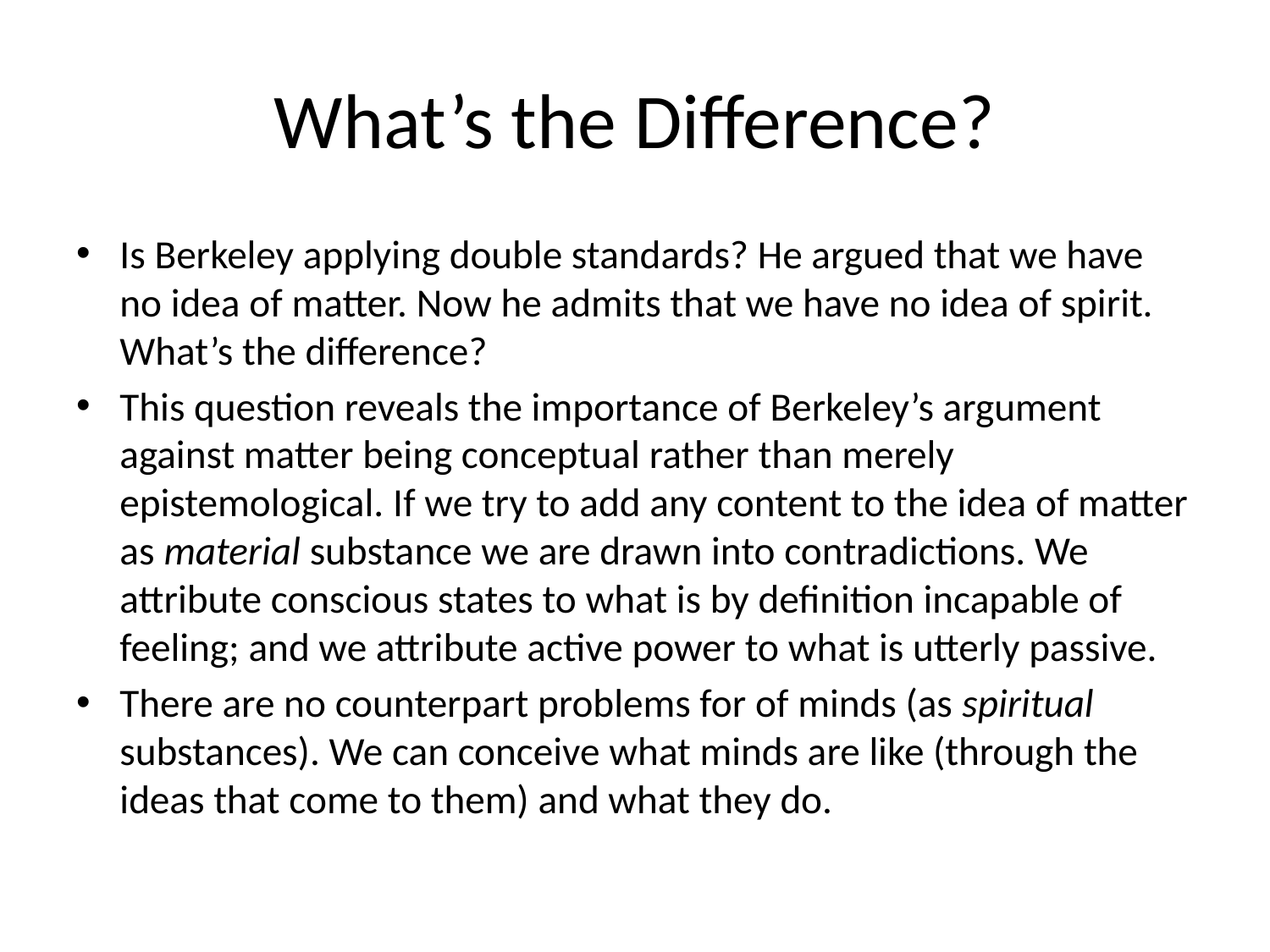

# What’s the Difference?
Is Berkeley applying double standards? He argued that we have no idea of matter. Now he admits that we have no idea of spirit. What’s the difference?
This question reveals the importance of Berkeley’s argument against matter being conceptual rather than merely epistemological. If we try to add any content to the idea of matter as material substance we are drawn into contradictions. We attribute conscious states to what is by definition incapable of feeling; and we attribute active power to what is utterly passive.
There are no counterpart problems for of minds (as spiritual substances). We can conceive what minds are like (through the ideas that come to them) and what they do.